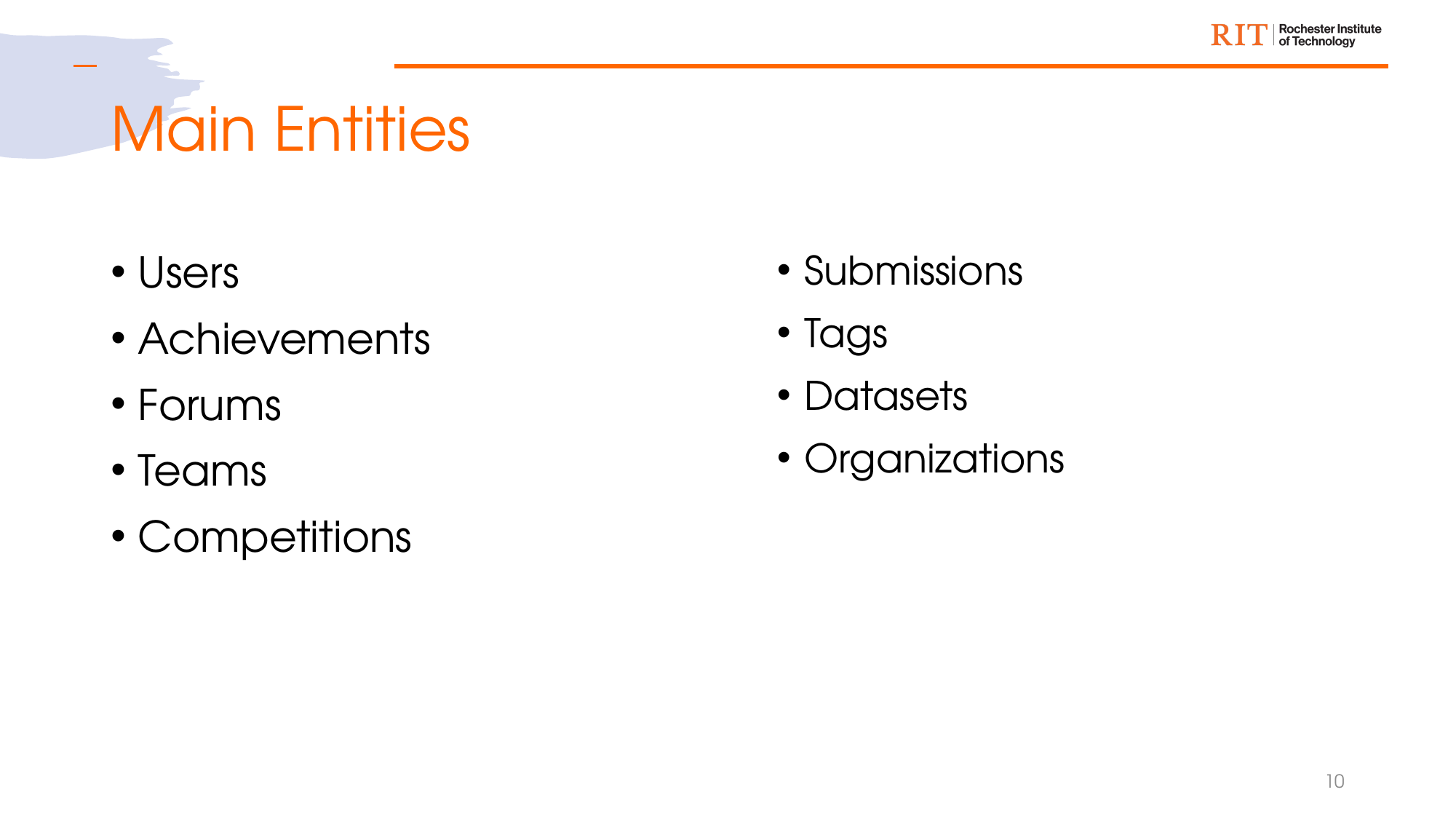

# Main Entities
Users
Achievements
Forums
Teams
Competitions
Submissions
Tags
Datasets
Organizations
10